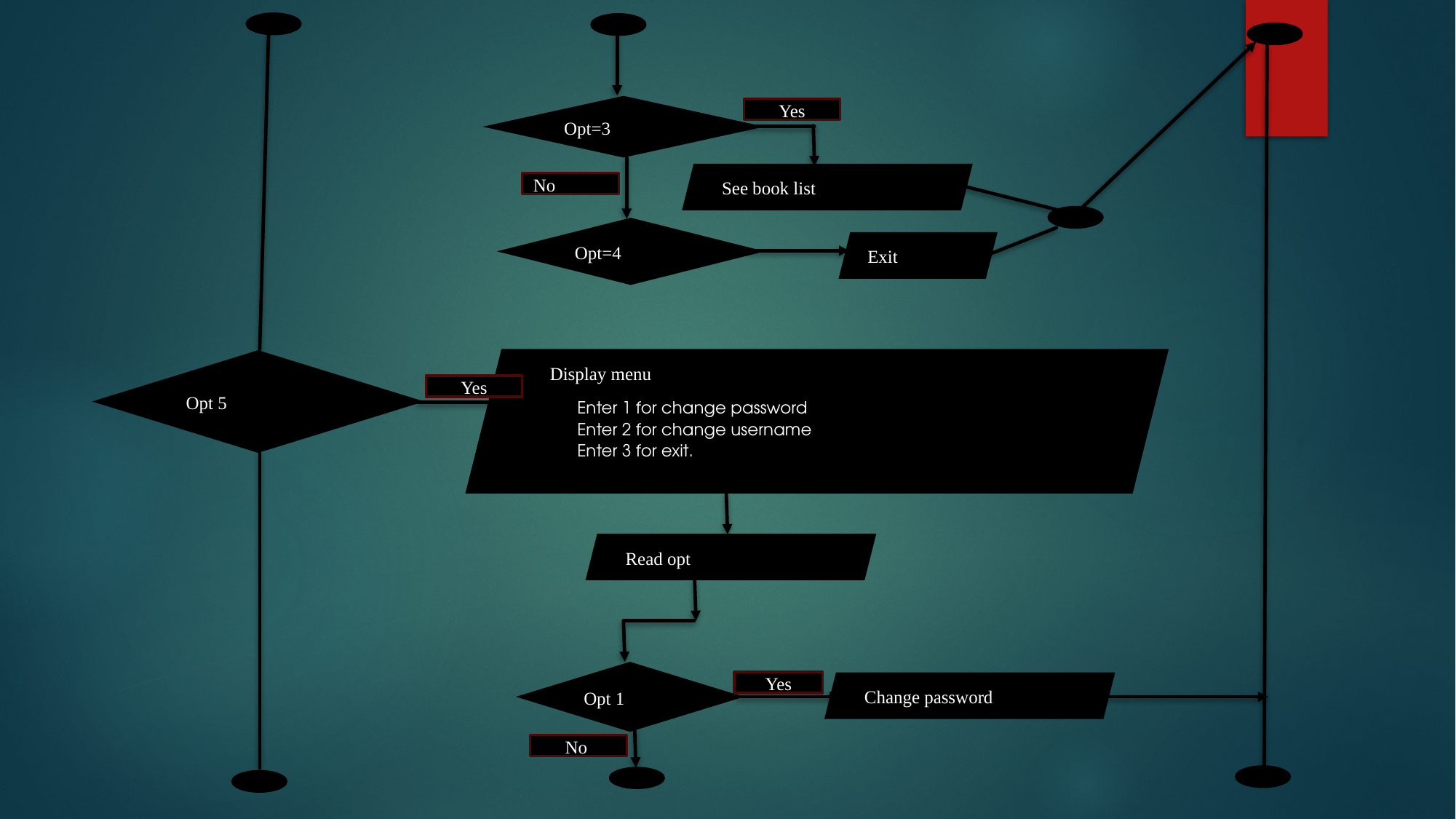

Opt=3
Yes
See book list
No

Opt=4
Exit
Display menu
Enter 1 for change password
Enter 2 for change username
Enter 3 for exit.

Opt 5
Yes
Read opt
Opt 1
Yes
Change password
No